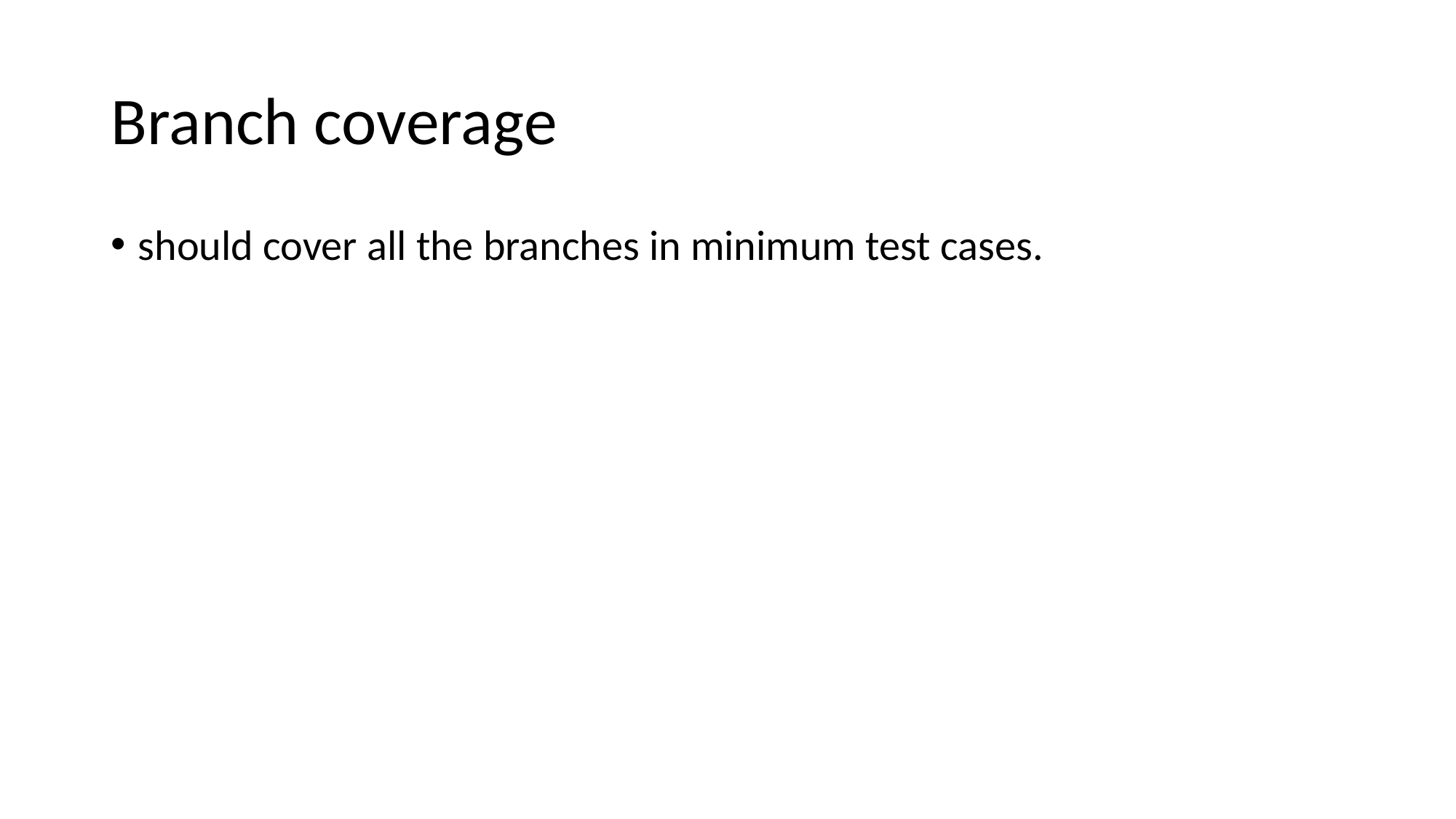

# Branch coverage
should cover all the branches in minimum test cases.